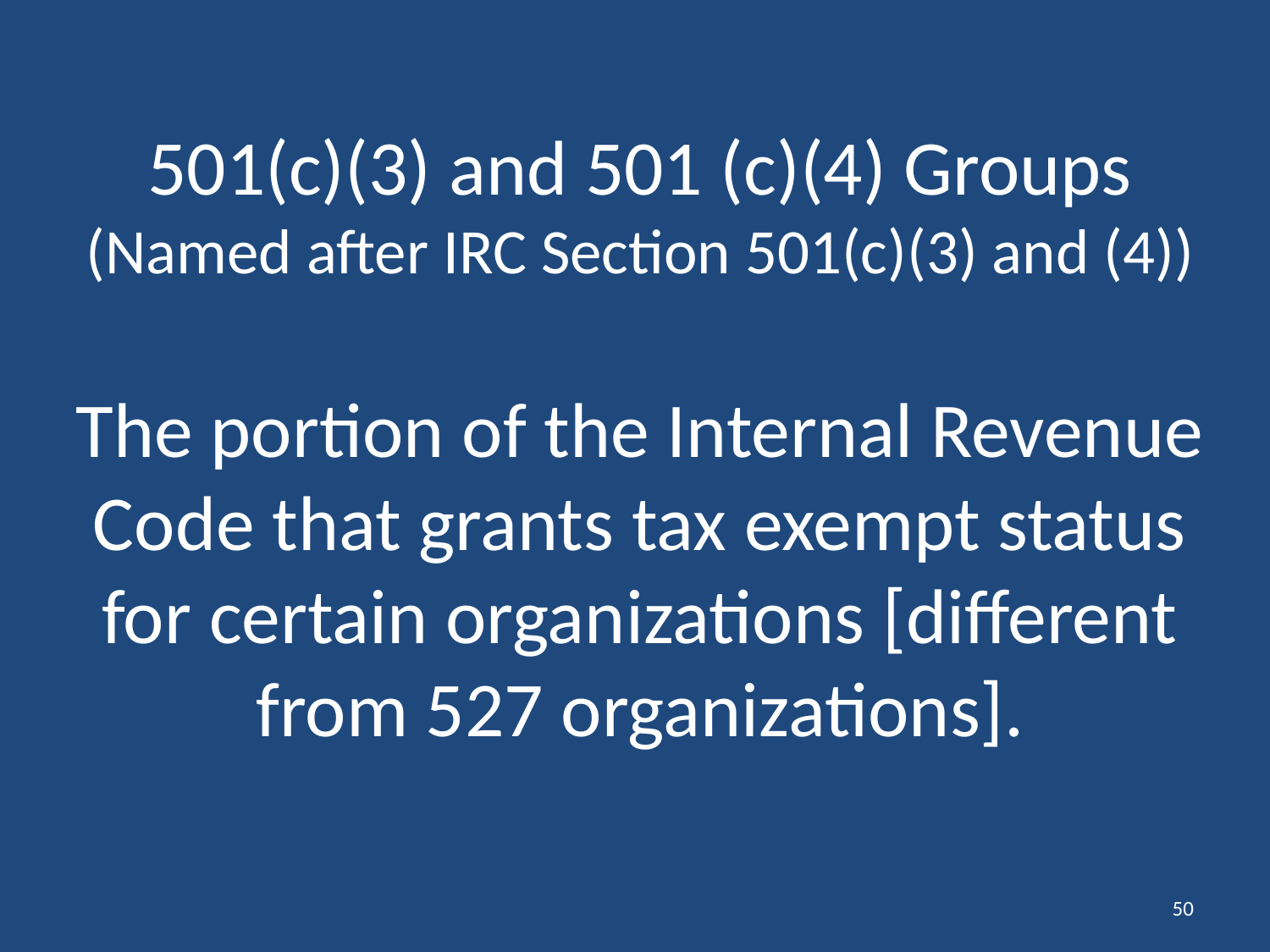

# 501(c)(3) and 501 (c)(4) Groups (Named after IRC Section 501(c)(3) and (4)) The portion of the Internal Revenue Code that grants tax exempt status for certain organizations [different from 527 organizations].
50